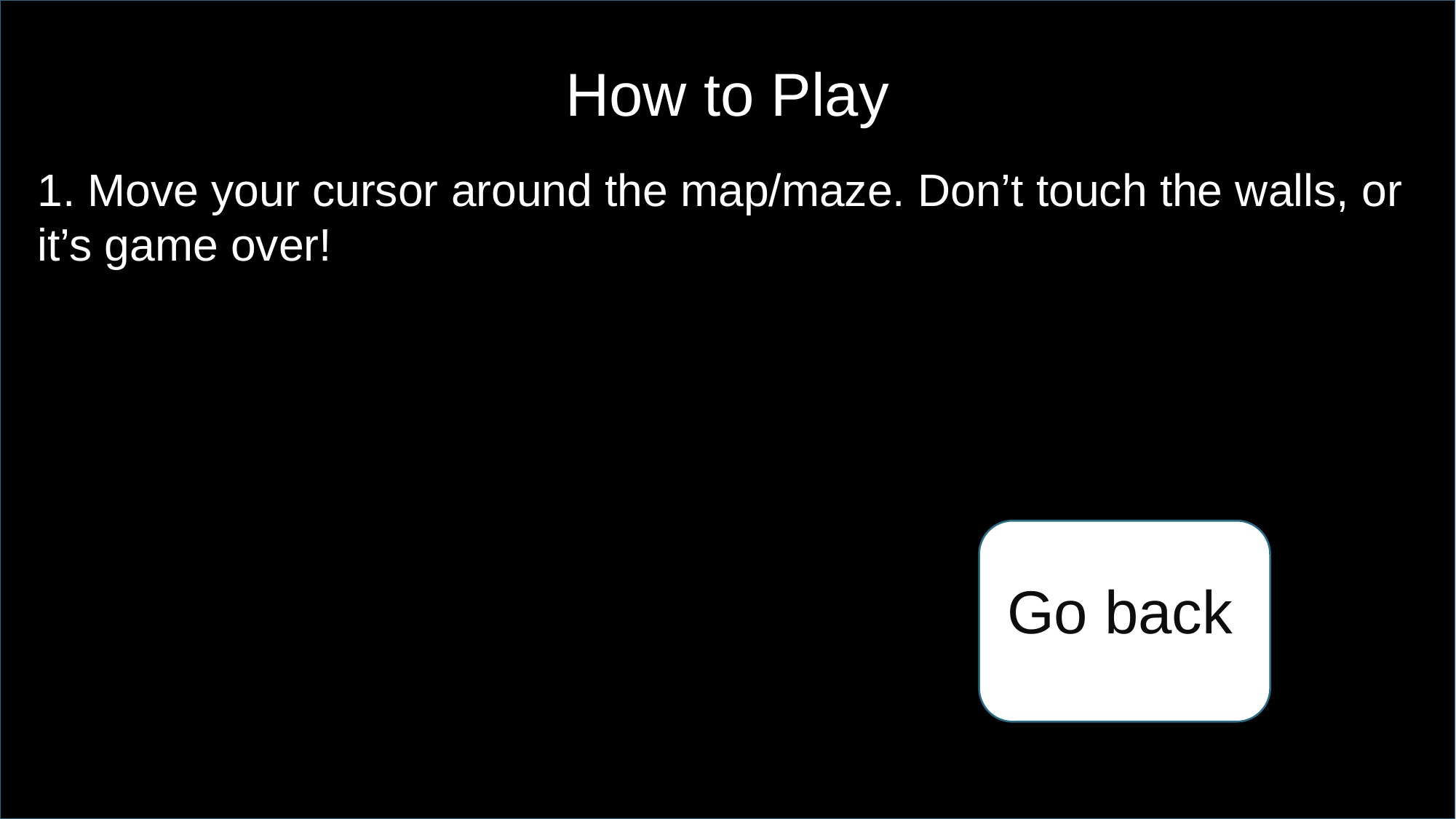

How to Play
1. Move your cursor around the map/maze. Don’t touch the walls, or it’s game over!

Go back